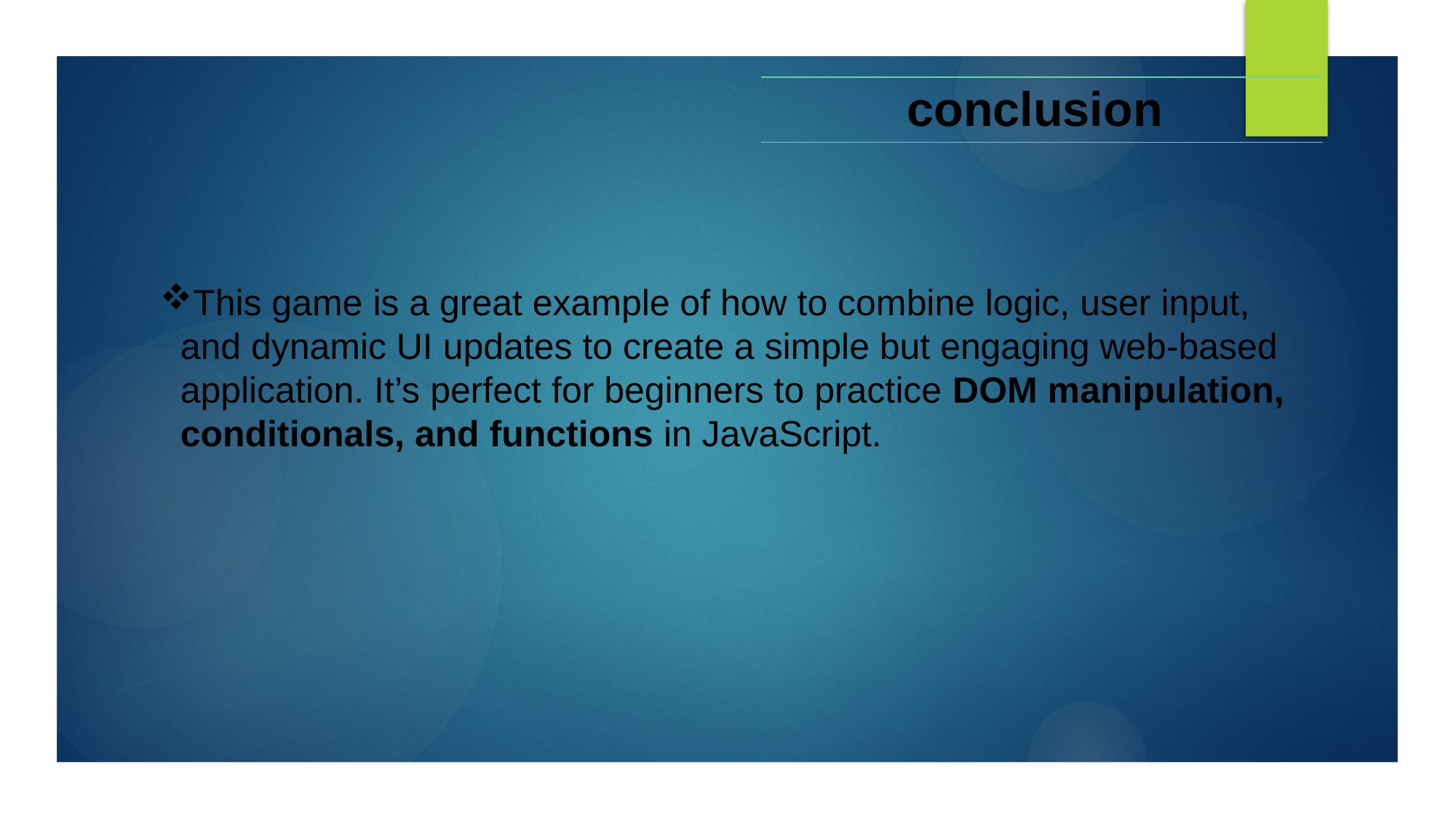

| conclusion |
| --- |
#
This game is a great example of how to combine logic, user input, and dynamic UI updates to create a simple but engaging web-based application. It’s perfect for beginners to practice DOM manipulation, conditionals, and functions in JavaScript.